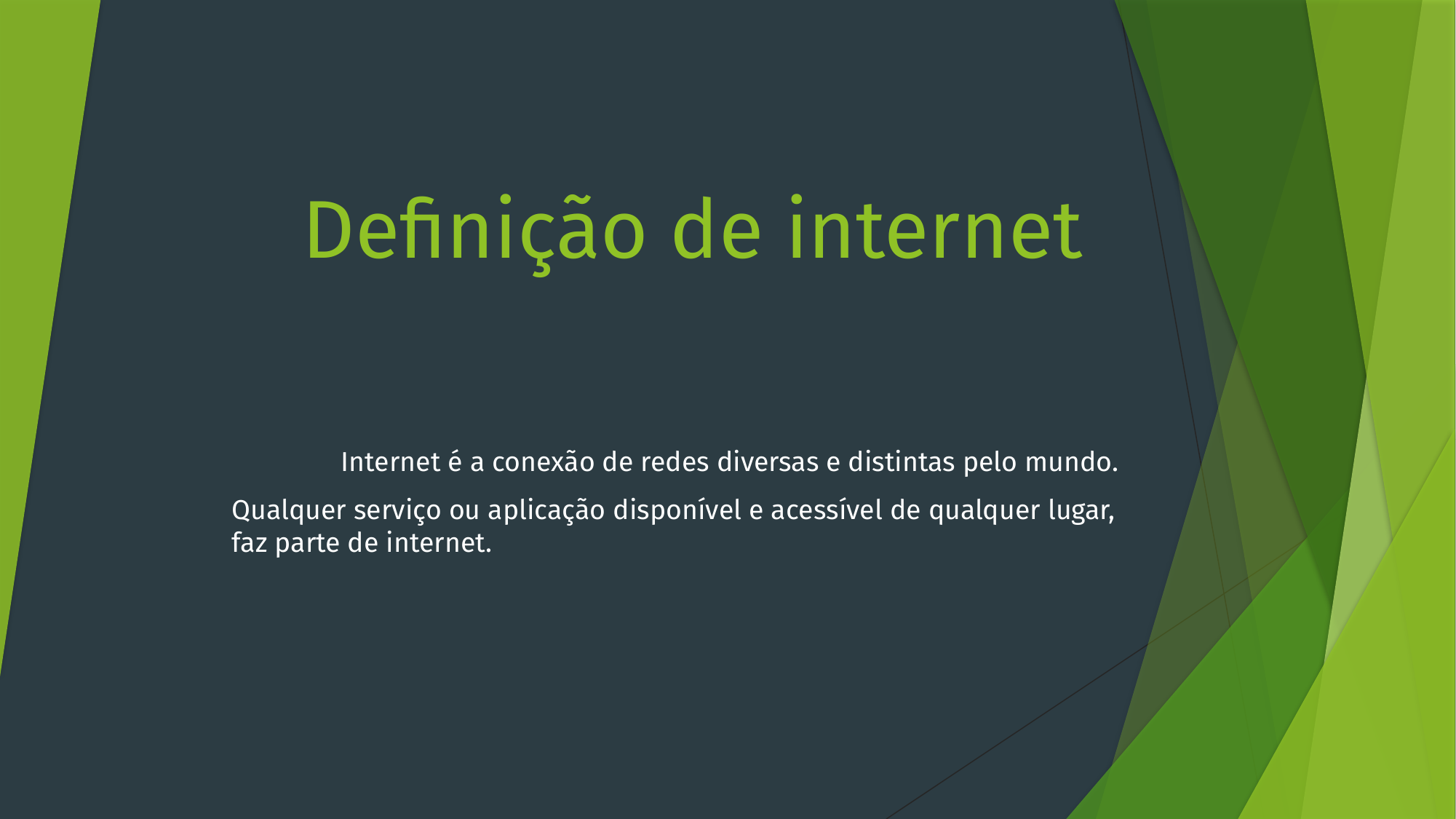

# Definição de internet
	Internet é a conexão de redes diversas e distintas pelo mundo.
Qualquer serviço ou aplicação disponível e acessível de qualquer lugar, faz parte de internet.